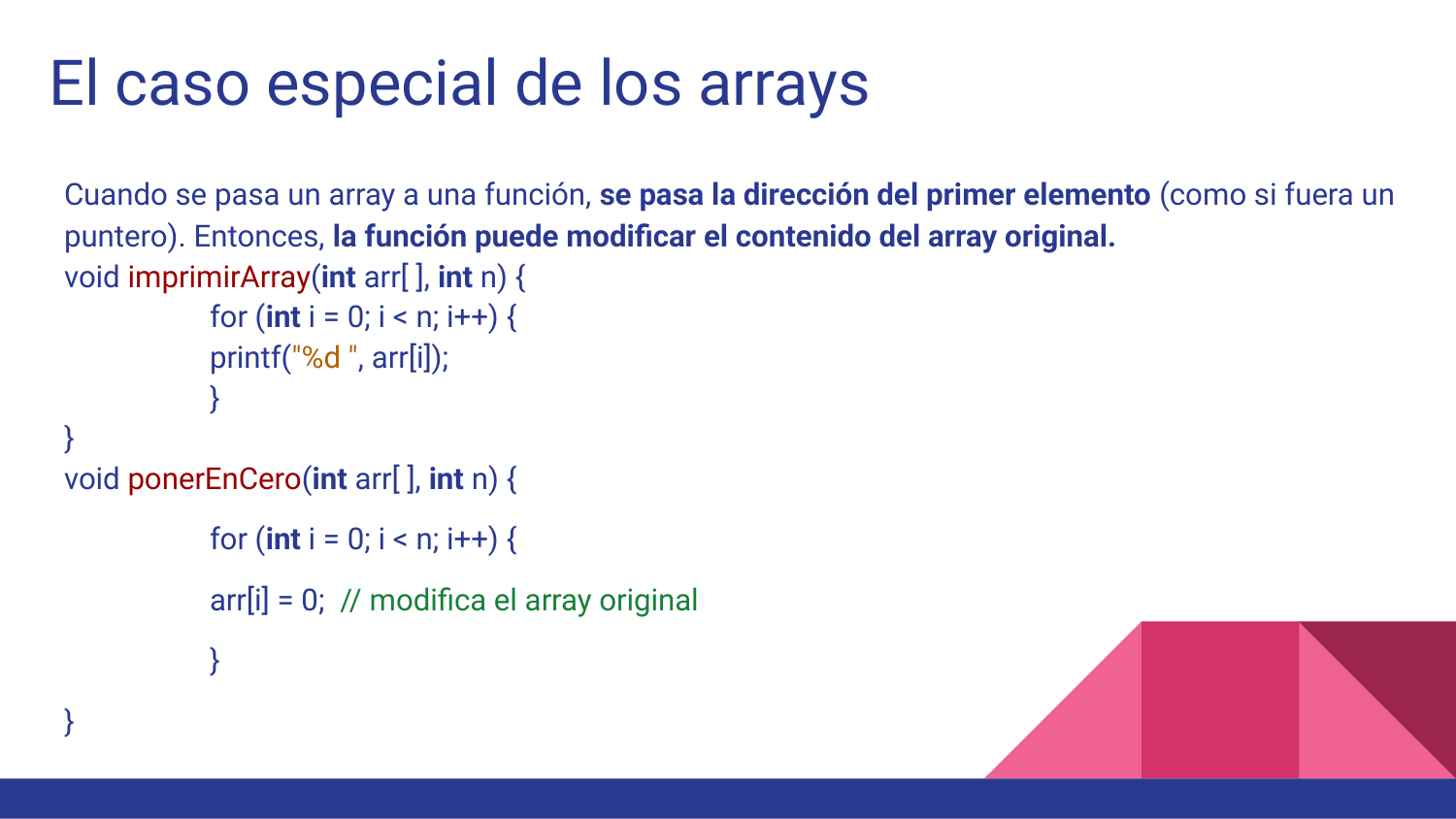

# El caso especial de los arrays
Cuando se pasa un array a una función, se pasa la dirección del primer elemento (como si fuera un puntero). Entonces, la función puede modificar el contenido del array original.
void imprimirArray(int arr[ ], int n) {
	for (int i = 0; i < n; i++) {
    	printf("%d ", arr[i]);
	}
}
void ponerEnCero(int arr[ ], int n) {
	for (int i = 0; i < n; i++) {
    	arr[i] = 0;  // modifica el array original
	}
}